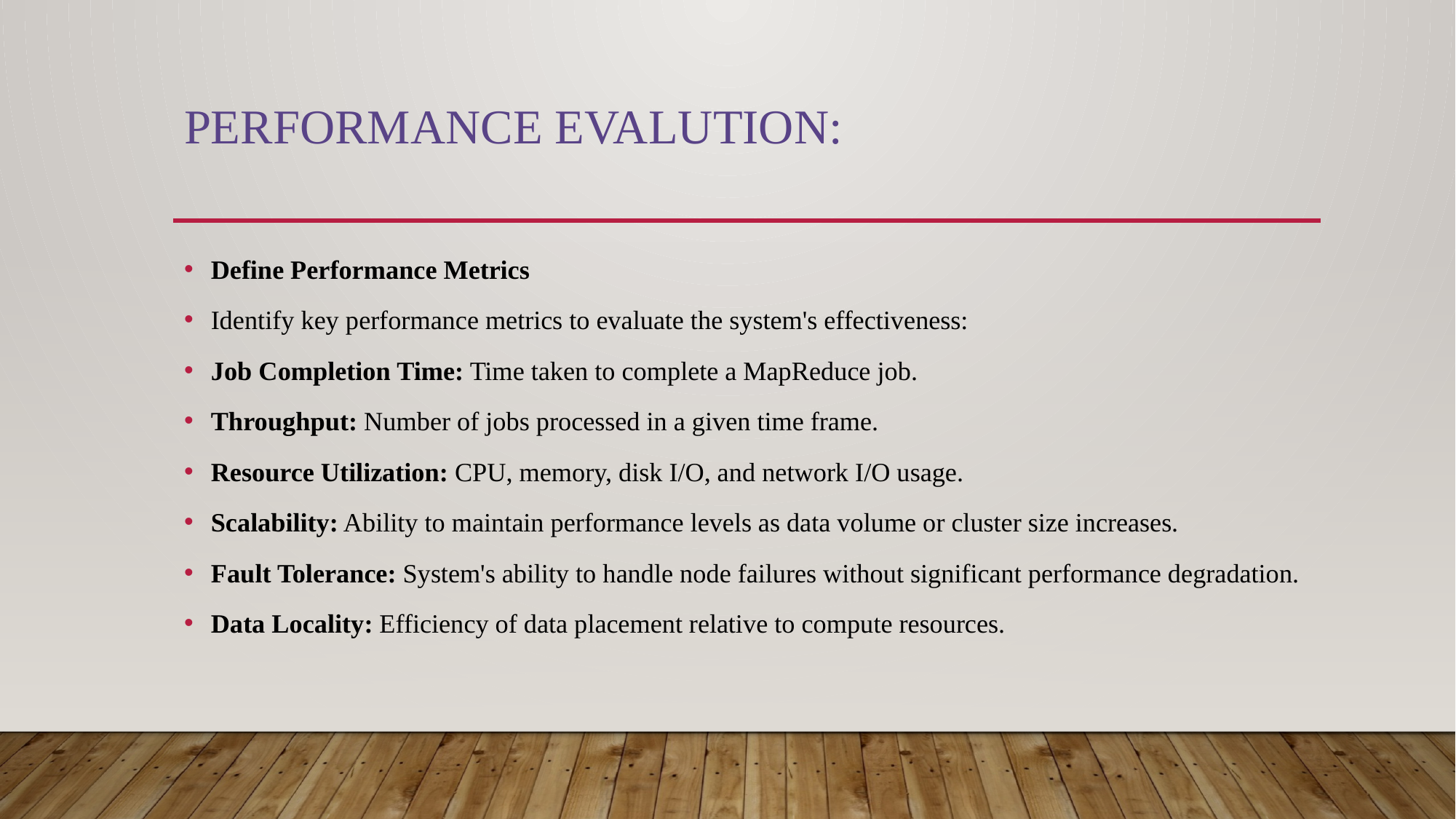

# PERFORMANCE EVALUTION:
Define Performance Metrics
Identify key performance metrics to evaluate the system's effectiveness:
Job Completion Time: Time taken to complete a MapReduce job.
Throughput: Number of jobs processed in a given time frame.
Resource Utilization: CPU, memory, disk I/O, and network I/O usage.
Scalability: Ability to maintain performance levels as data volume or cluster size increases.
Fault Tolerance: System's ability to handle node failures without significant performance degradation.
Data Locality: Efficiency of data placement relative to compute resources.